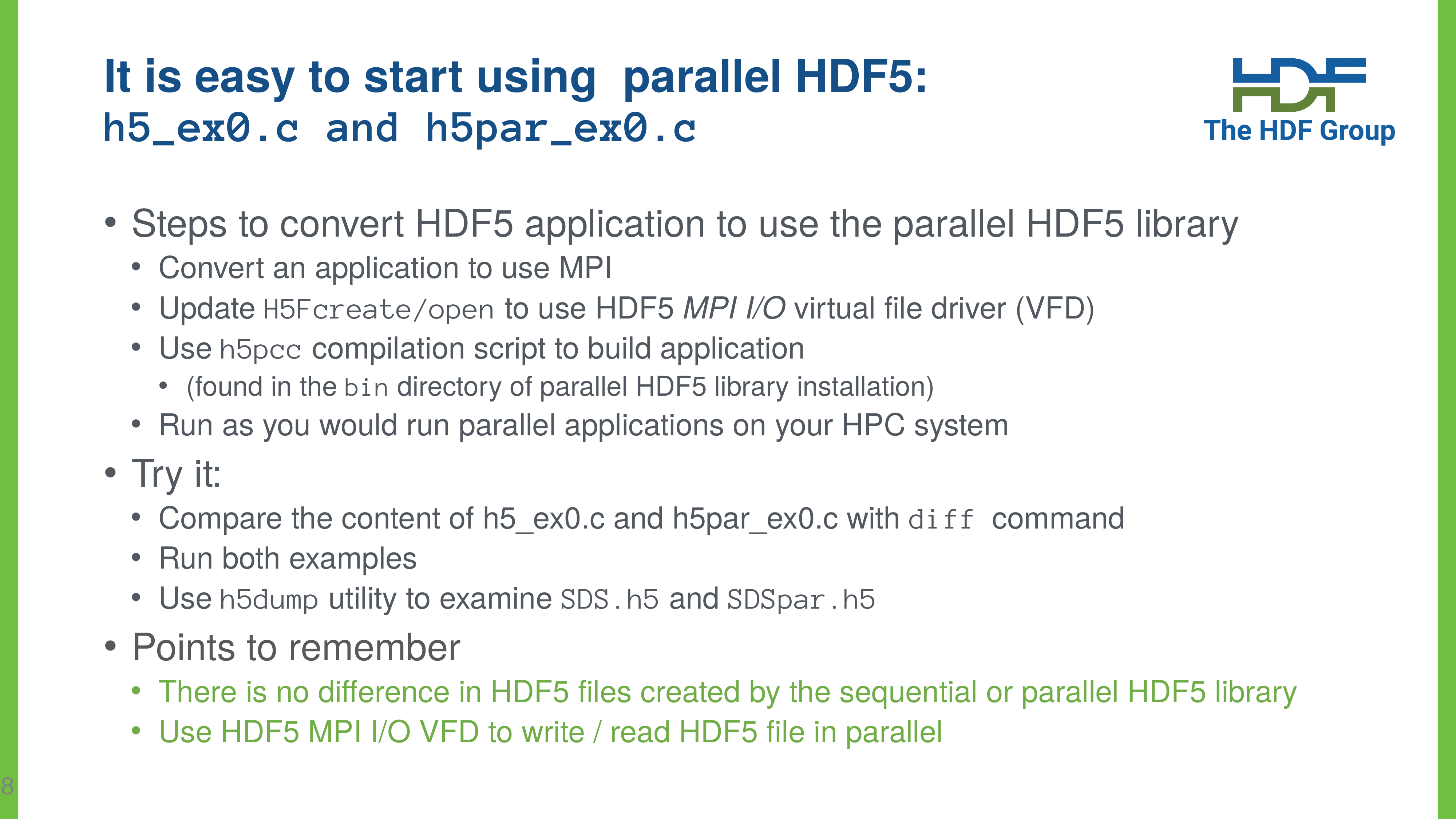

# It is easy to start using  parallel HDF5: h5_ex0.c and h5par_ex0.c
Steps to convert HDF5 application to use the parallel HDF5 library
Convert an application to use MPI
Update H5Fcreate/open to use HDF5 MPI I/O virtual file driver (VFD)
Use h5pcc compilation script to build application
(found in the bin directory of parallel HDF5 library installation)
Run as you would run parallel applications on your HPC system
Try it:
Compare the content of h5_ex0.c and h5par_ex0.c with diff command
Run both examples
Use h5dump utility to examine SDS.h5 and SDSpar.h5
Points to remember
There is no difference in HDF5 files created by the sequential or parallel HDF5 library
Use HDF5 MPI I/O VFD to write / read HDF5 file in parallel